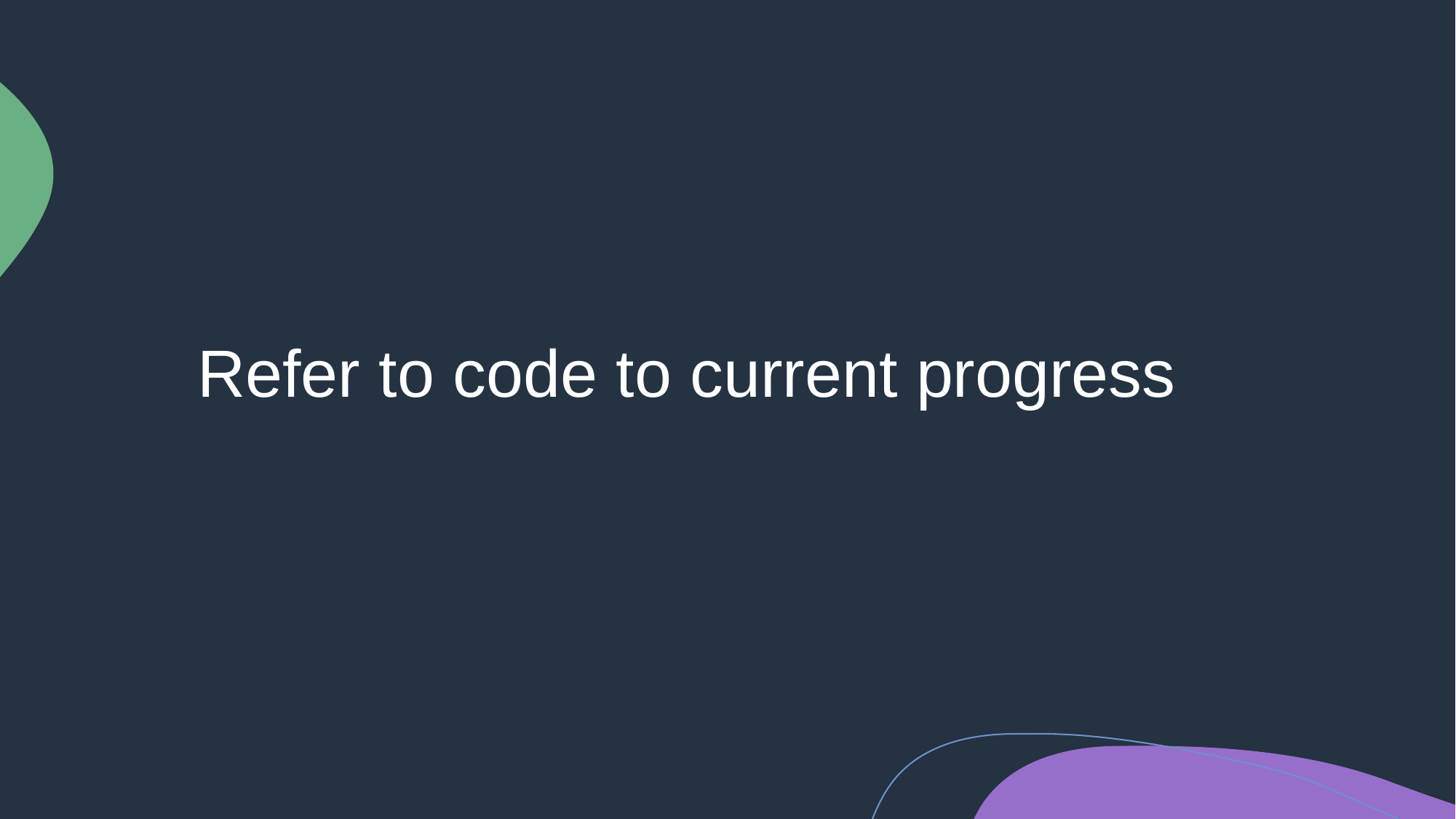

# Refer to code to current progress